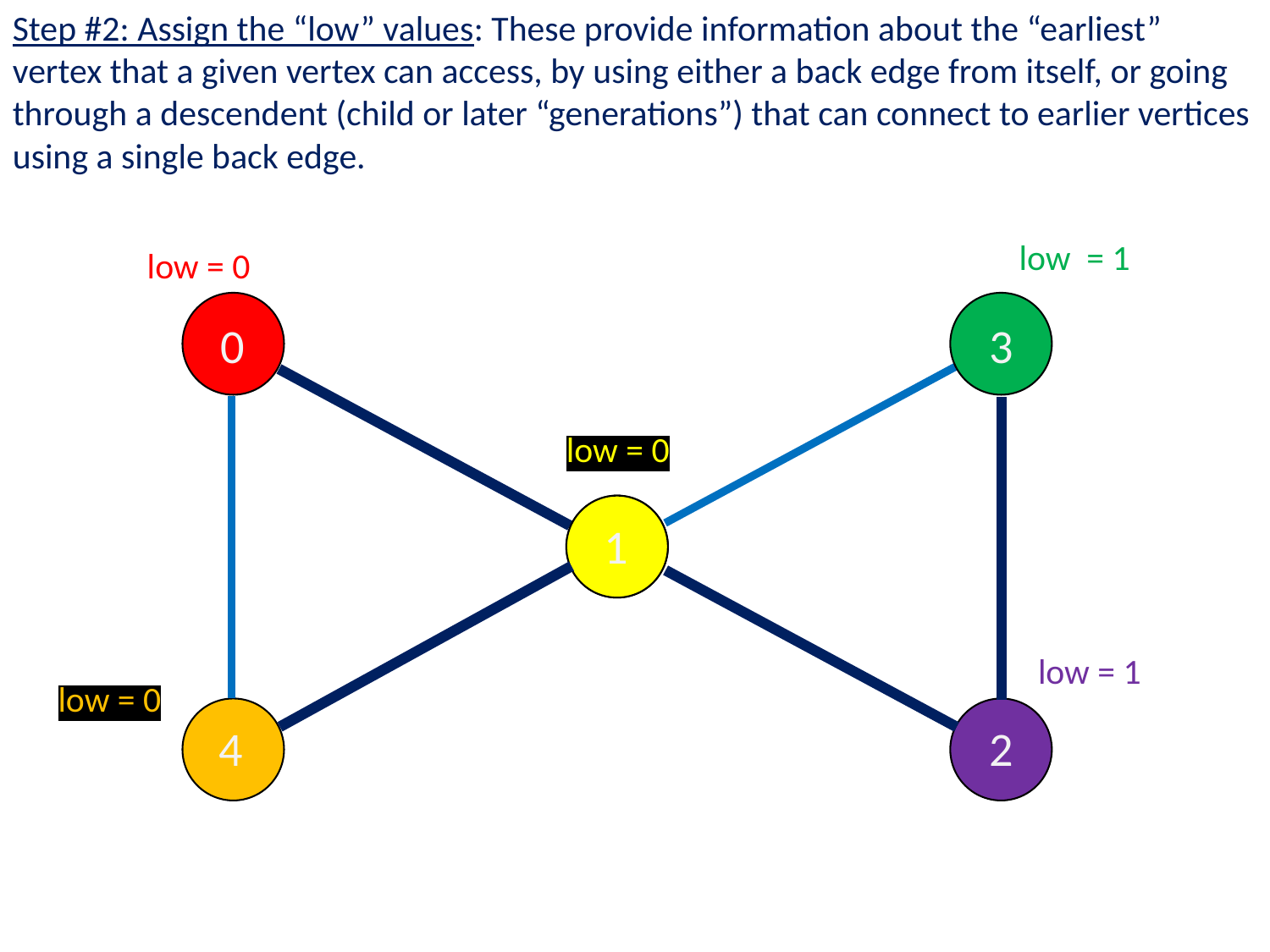

Step #2: Assign the “low” values: These provide information about the “earliest” vertex that a given vertex can access, by using either a back edge from itself, or going through a descendent (child or later “generations”) that can connect to earlier vertices using a single back edge.
low  = 1
low = 0

0
3
low = 0
1
low = 1
low = 0
4
2